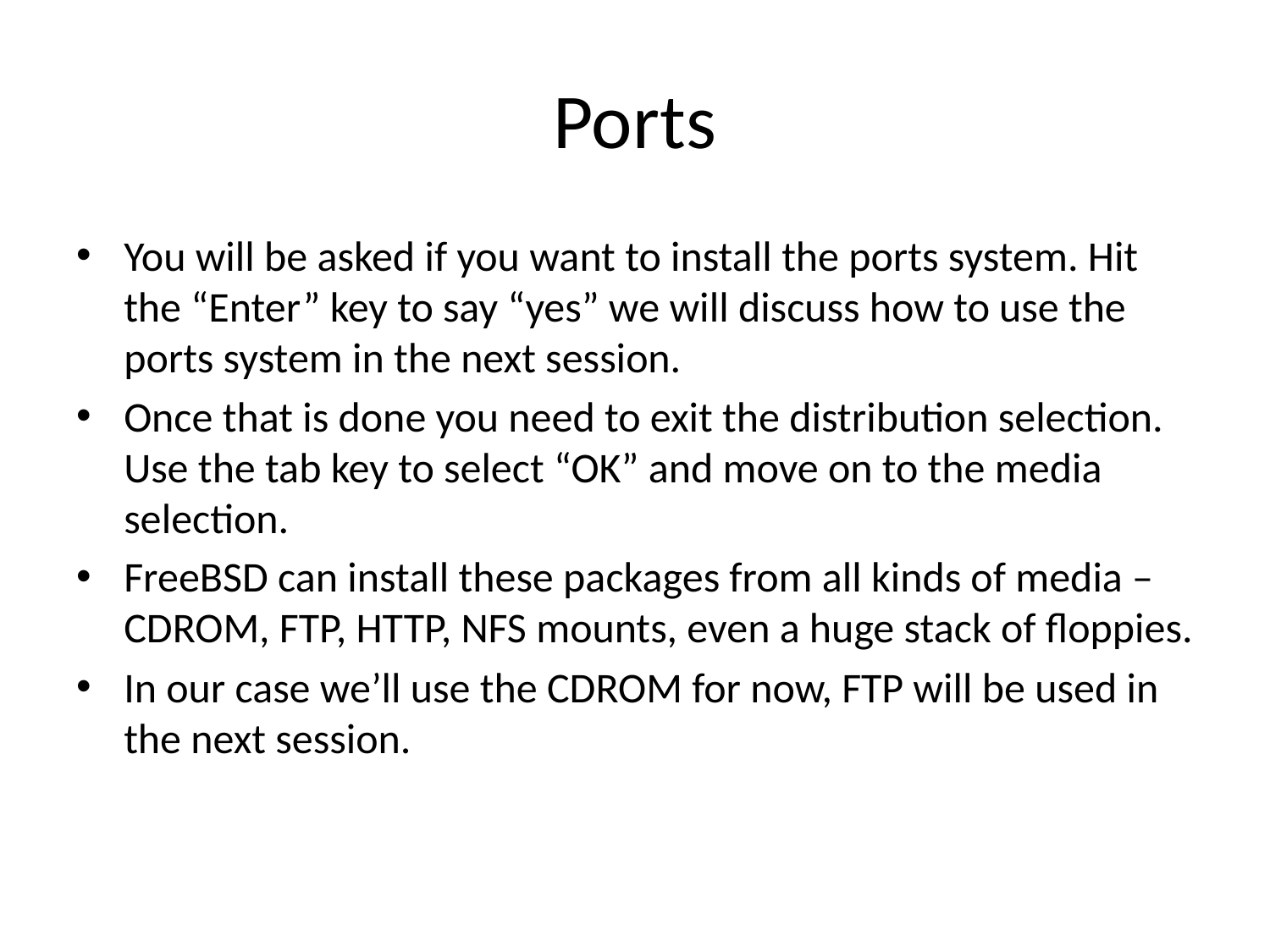

# Ports
You will be asked if you want to install the ports system. Hit the “Enter” key to say “yes” we will discuss how to use the ports system in the next session.
Once that is done you need to exit the distribution selection. Use the tab key to select “OK” and move on to the media selection.
FreeBSD can install these packages from all kinds of media – CDROM, FTP, HTTP, NFS mounts, even a huge stack of floppies.
In our case we’ll use the CDROM for now, FTP will be used in the next session.